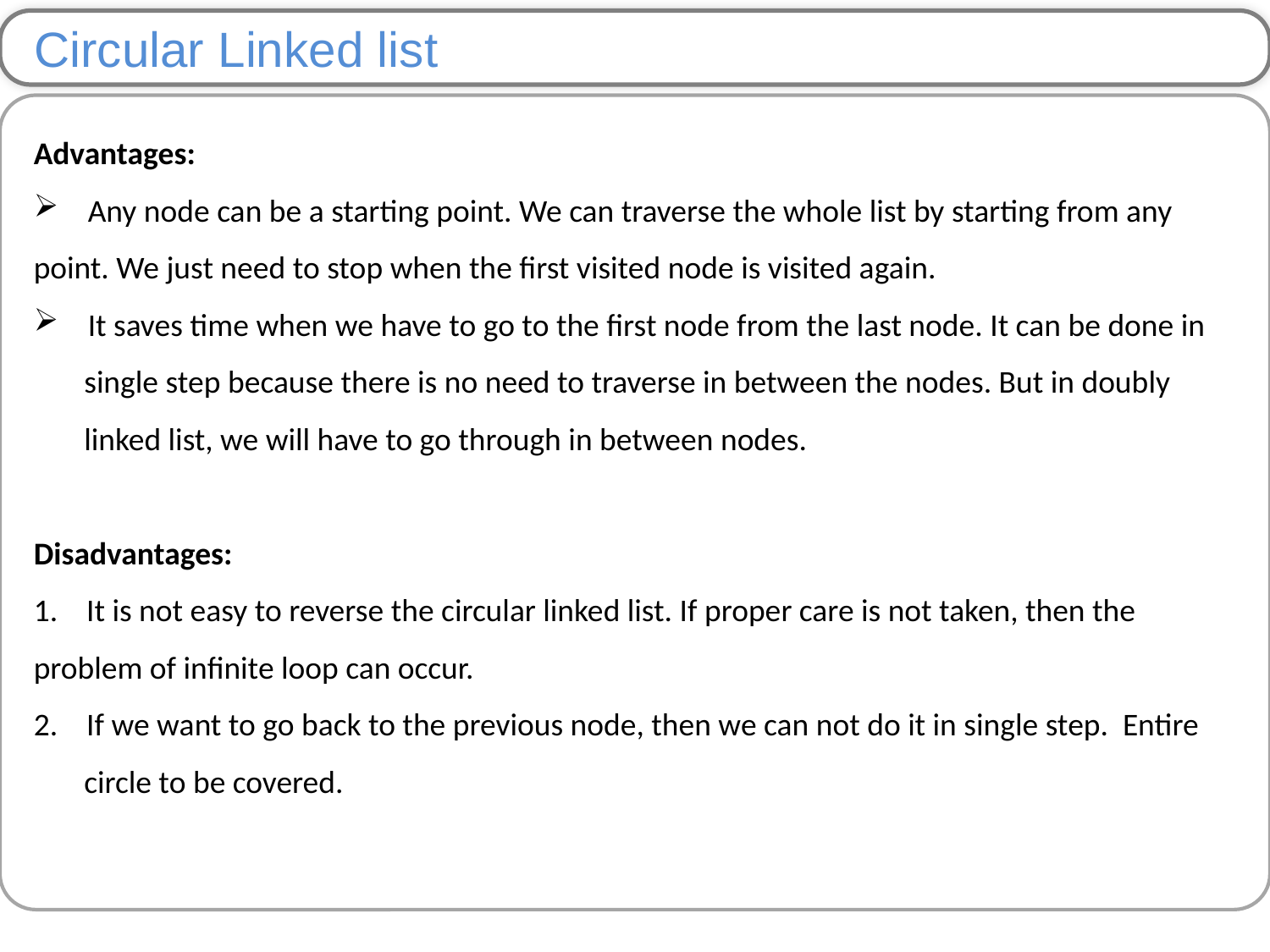

Circular Linked list

Advantages:
    Any node can be a starting point. We can traverse the whole list by starting from any point. We just need to stop when the first visited node is visited again.
    It saves time when we have to go to the first node from the last node. It can be done in
       single step because there is no need to traverse in between the nodes. But in doubly
       linked list, we will have to go through in between nodes.
Disadvantages: 
1.    It is not easy to reverse the circular linked list. If proper care is not taken, then the problem of infinite loop can occur.
2.    If we want to go back to the previous node, then we can not do it in single step.  Entire
       circle to be covered.